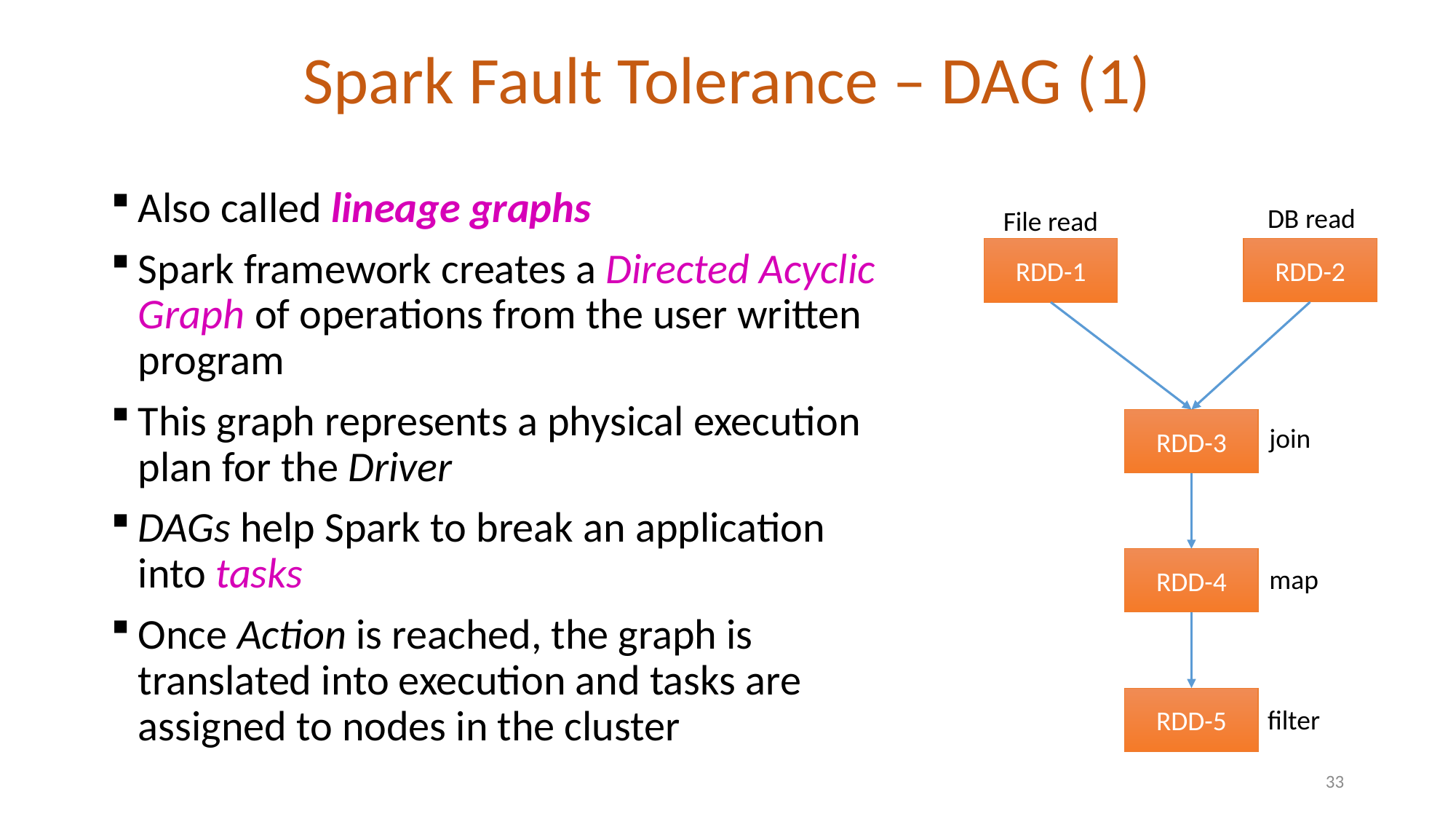

# Spark Fault Tolerance – DAG (1)
Also called lineage graphs
Spark framework creates a Directed Acyclic Graph of operations from the user written program
This graph represents a physical execution plan for the Driver
DAGs help Spark to break an application into tasks
Once Action is reached, the graph is translated into execution and tasks are assigned to nodes in the cluster

DB read
File read
RDD-2
RDD-1
RDD-3
join
RDD-4
map
RDD-5
filter
33